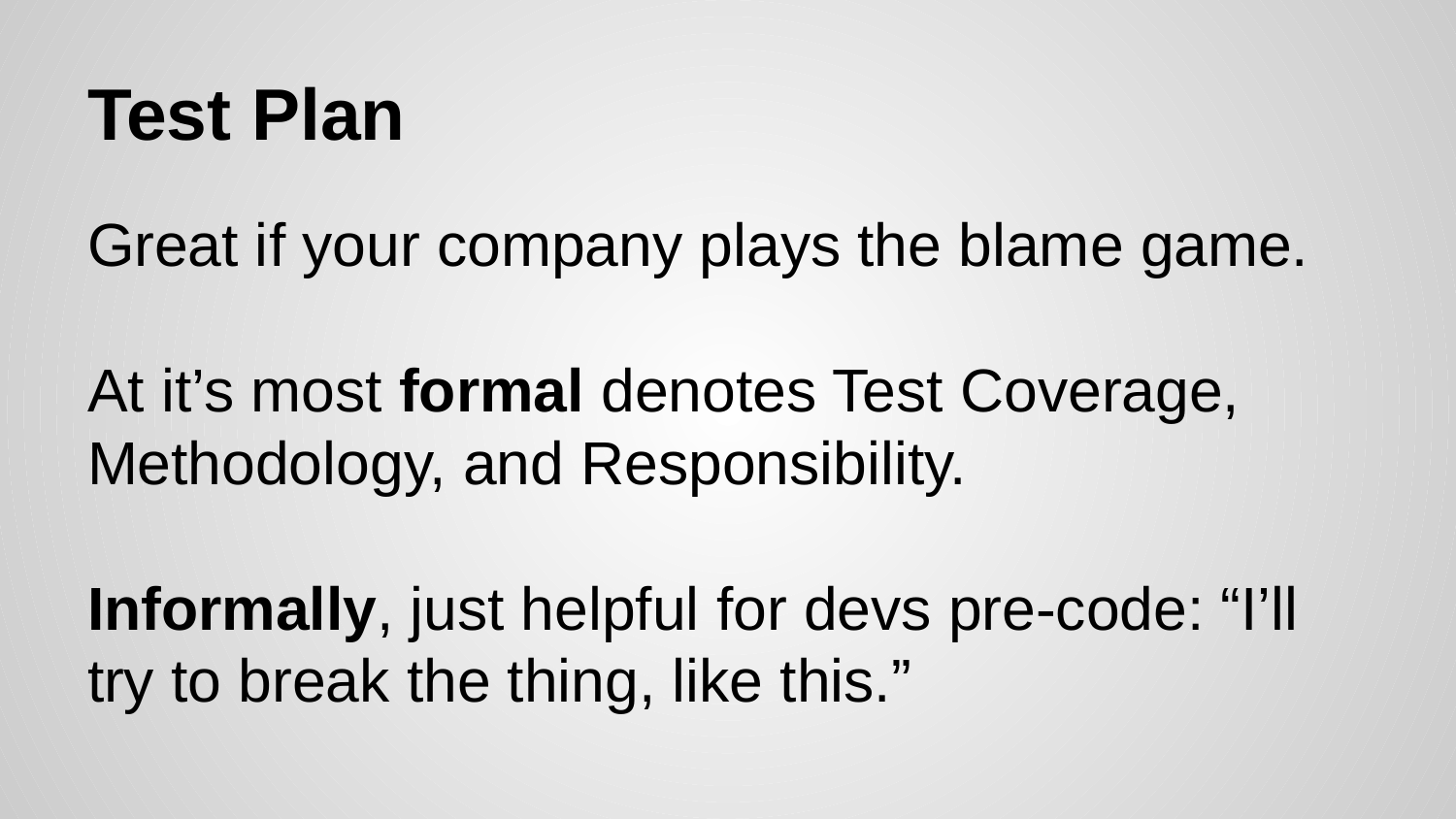

# Test Plan
Great if your company plays the blame game.

At it’s most formal denotes Test Coverage, Methodology, and Responsibility.

Informally, just helpful for devs pre-code: “I’ll try to break the thing, like this.”